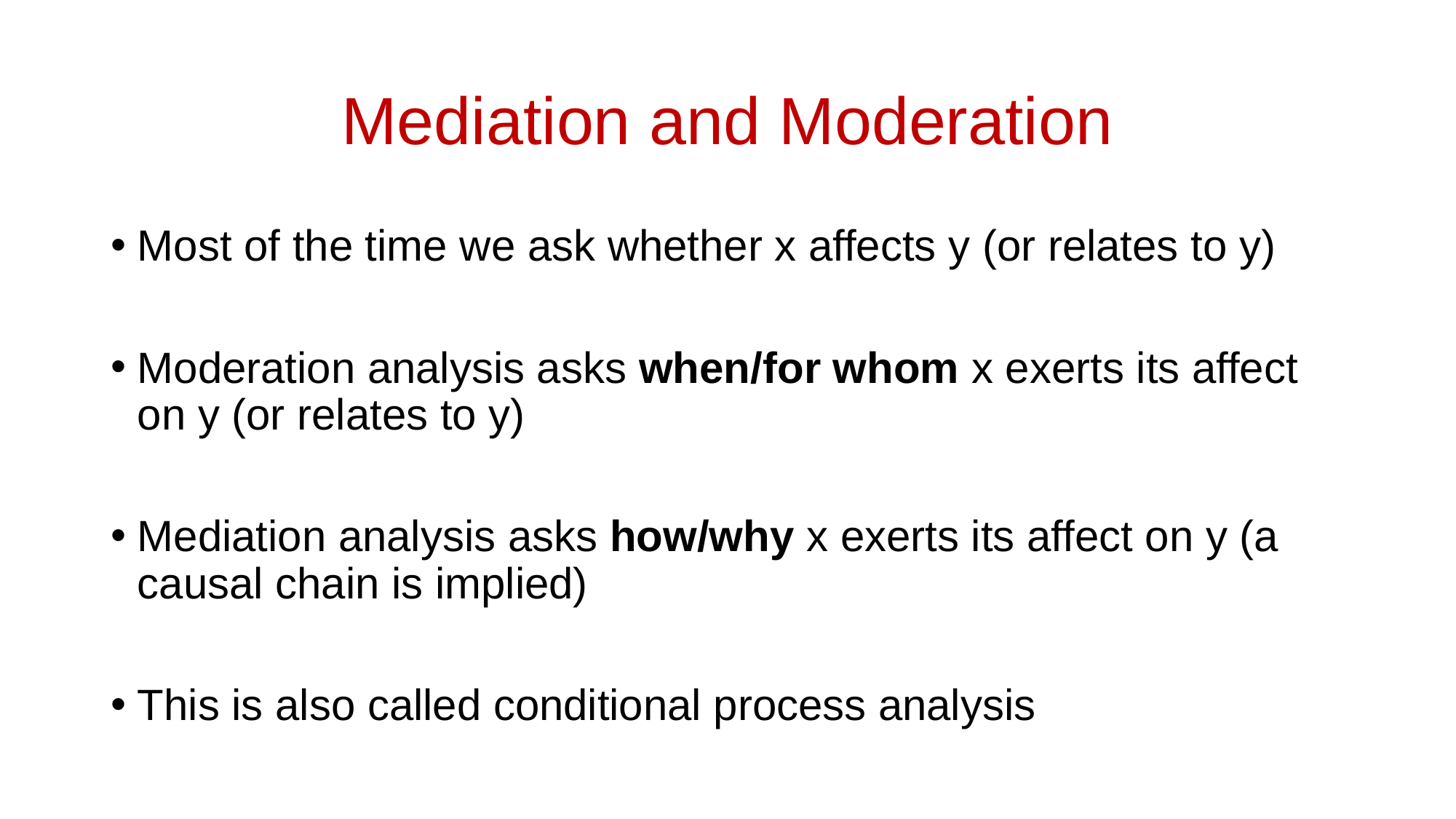

# Mediation and Moderation
Most of the time we ask whether x affects y (or relates to y)

Moderation analysis asks when/for whom x exerts its affect on y (or relates to y)

Mediation analysis asks how/why x exerts its affect on y (a causal chain is implied)

This is also called conditional process analysis